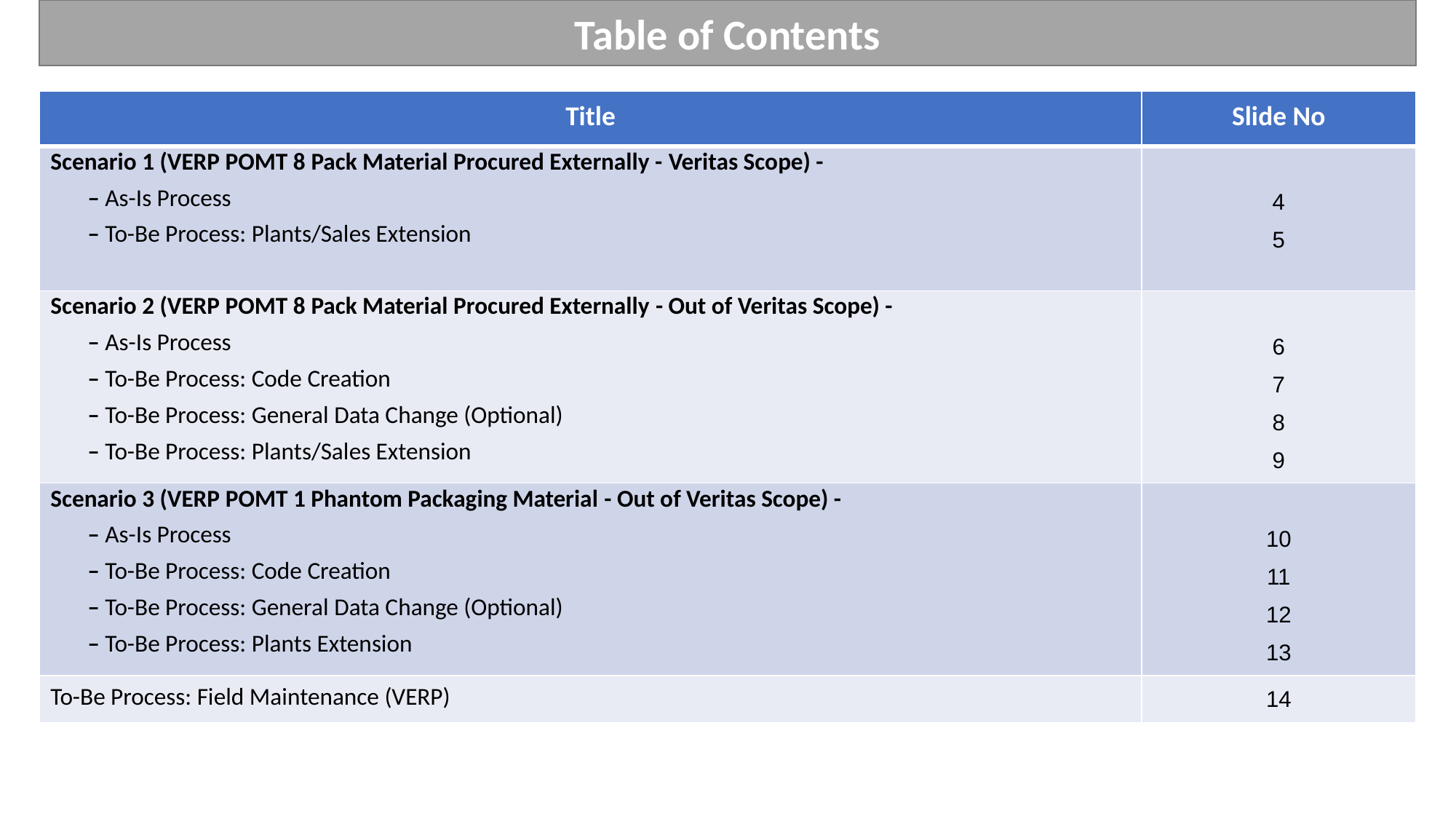

Table of Contents
| Title | Slide No |
| --- | --- |
| Scenario 1 (VERP POMT 8 Pack Material Procured Externally - Veritas Scope) -         ̶  As-Is Process         ̶  To-Be Process: Plants/Sales Extension | 4 5 |
| Scenario 2 (VERP POMT 8 Pack Material Procured Externally - Out of Veritas Scope) -         ̶  As-Is Process ̶  To-Be Process: Code Creation ̶  To-Be Process: General Data Change (Optional)         ̶  To-Be Process: Plants/Sales Extension | 6 7 8 9 |
| Scenario 3 (VERP POMT 1 Phantom Packaging Material - Out of Veritas Scope) -         ̶  As-Is Process ̶  To-Be Process: Code Creation ̶  To-Be Process: General Data Change (Optional)         ̶  To-Be Process: Plants Extension | 10 11 12 13 |
| To-Be Process: Field Maintenance (VERP) | 14 |